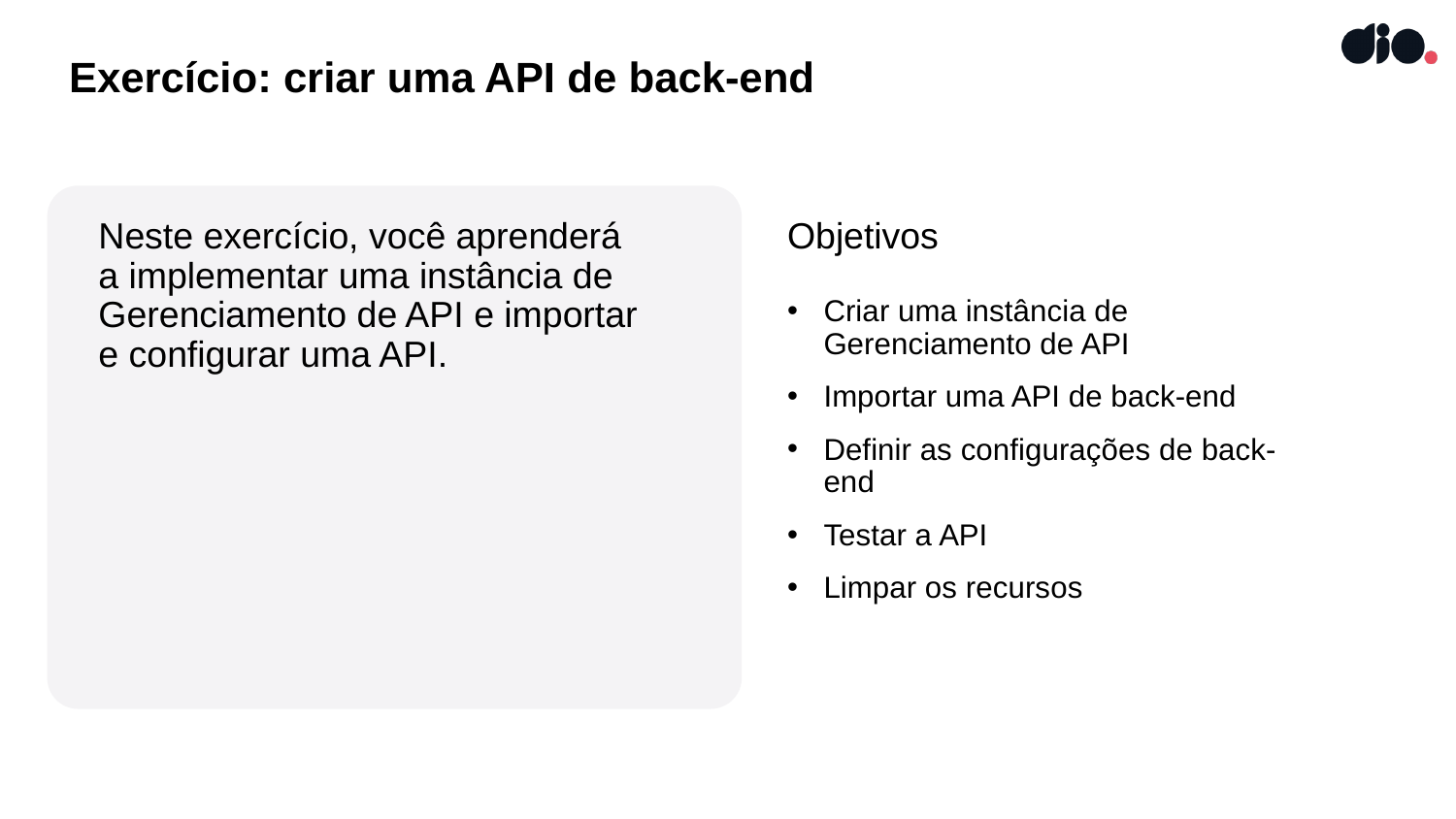

# Exercício: criar uma API de back-end
Neste exercício, você aprenderá
a implementar uma instância de Gerenciamento de API e importar
e configurar uma API.
Objetivos
Criar uma instância de Gerenciamento de API
Importar uma API de back-end
Definir as configurações de back-end
Testar a API
Limpar os recursos